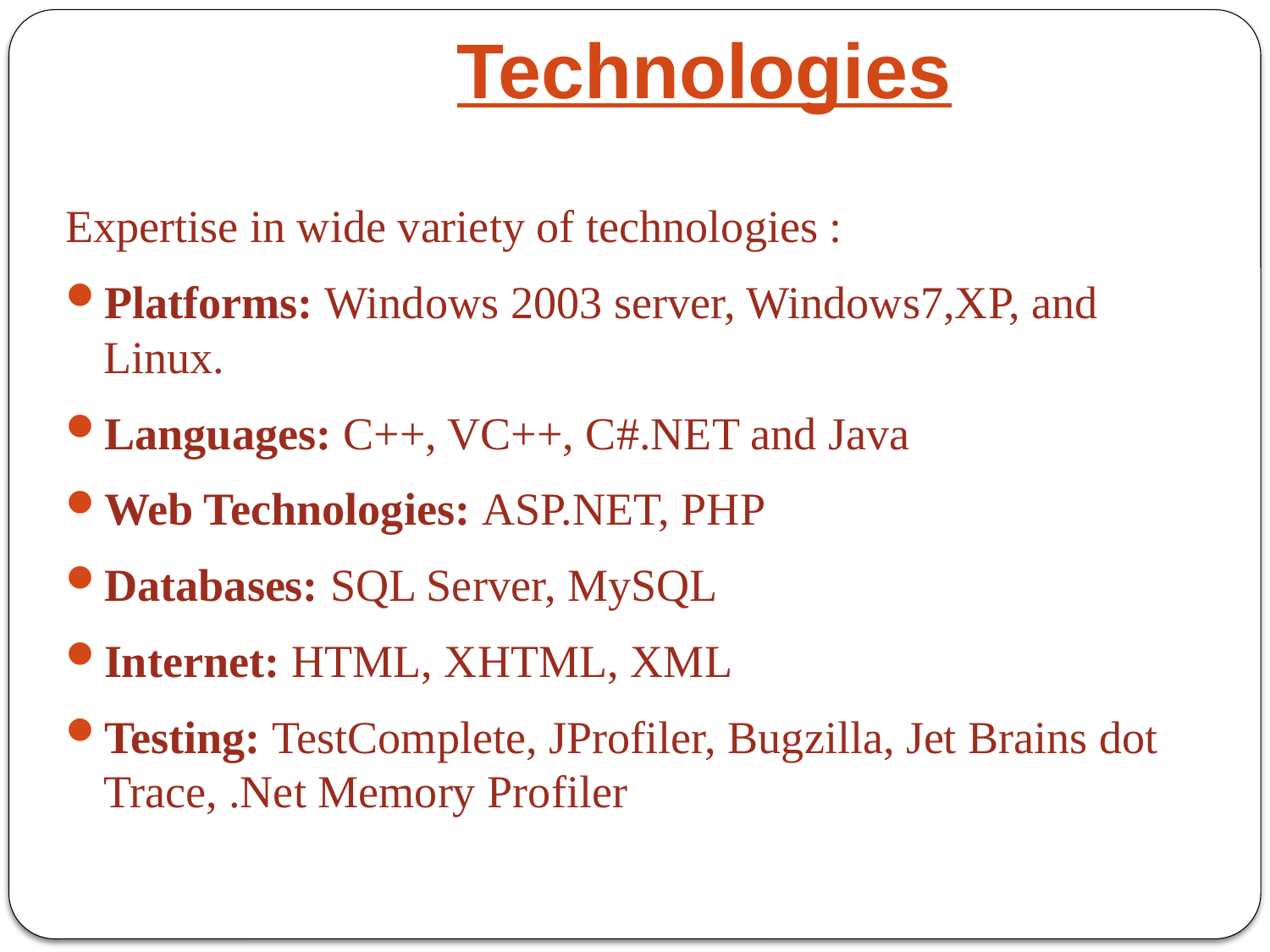

# Technologies
Expertise in wide variety of technologies :
Platforms: Windows 2003 server, Windows7,XP, and Linux.
Languages: C++, VC++, C#.NET and Java
Web Technologies: ASP.NET, PHP
Databases: SQL Server, MySQL
Internet: HTML, XHTML, XML
Testing: TestComplete, JProfiler, Bugzilla, Jet Brains dot Trace, .Net Memory Profiler